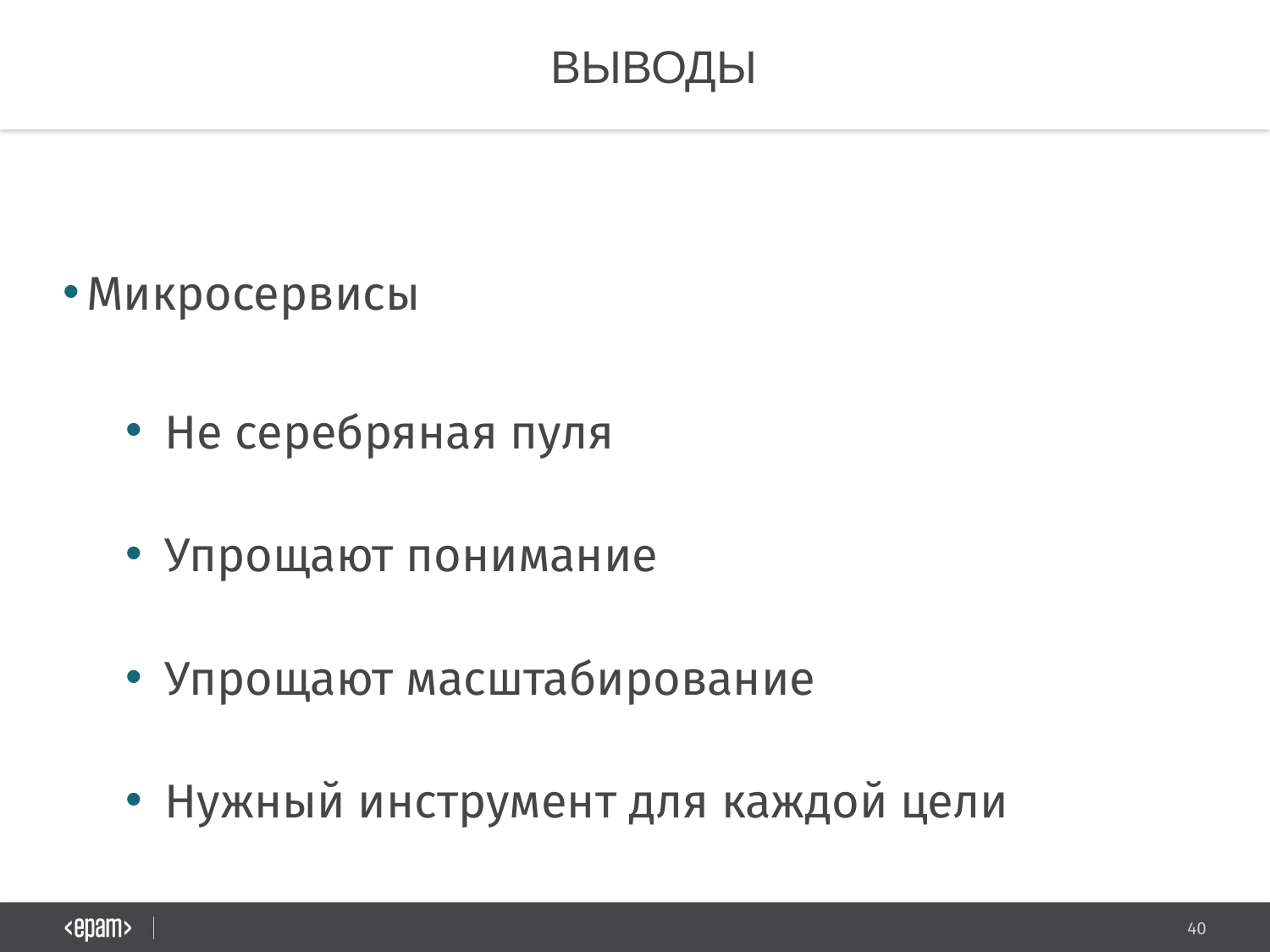

ВЫВОДЫ
Микросервисы
Не серебряная пуля
Упрощают понимание
Упрощают масштабирование
Нужный инструмент для каждой цели